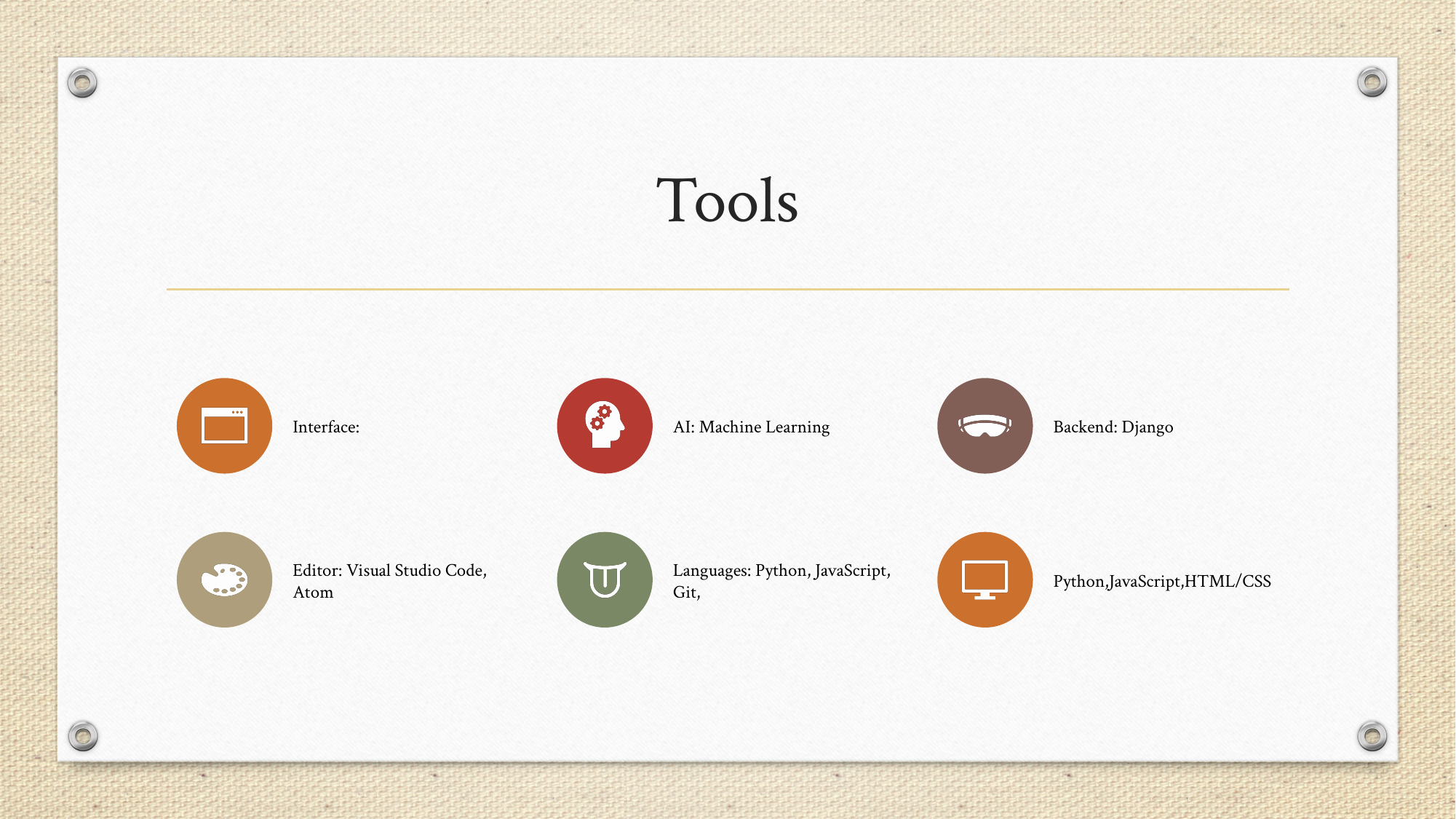

# Tools
Interface:
AI: Machine Learning
Backend: Django
Editor: Visual Studio Code, Atom
Languages: Python, JavaScript, Git,
Python,JavaScript,HTML/CSS